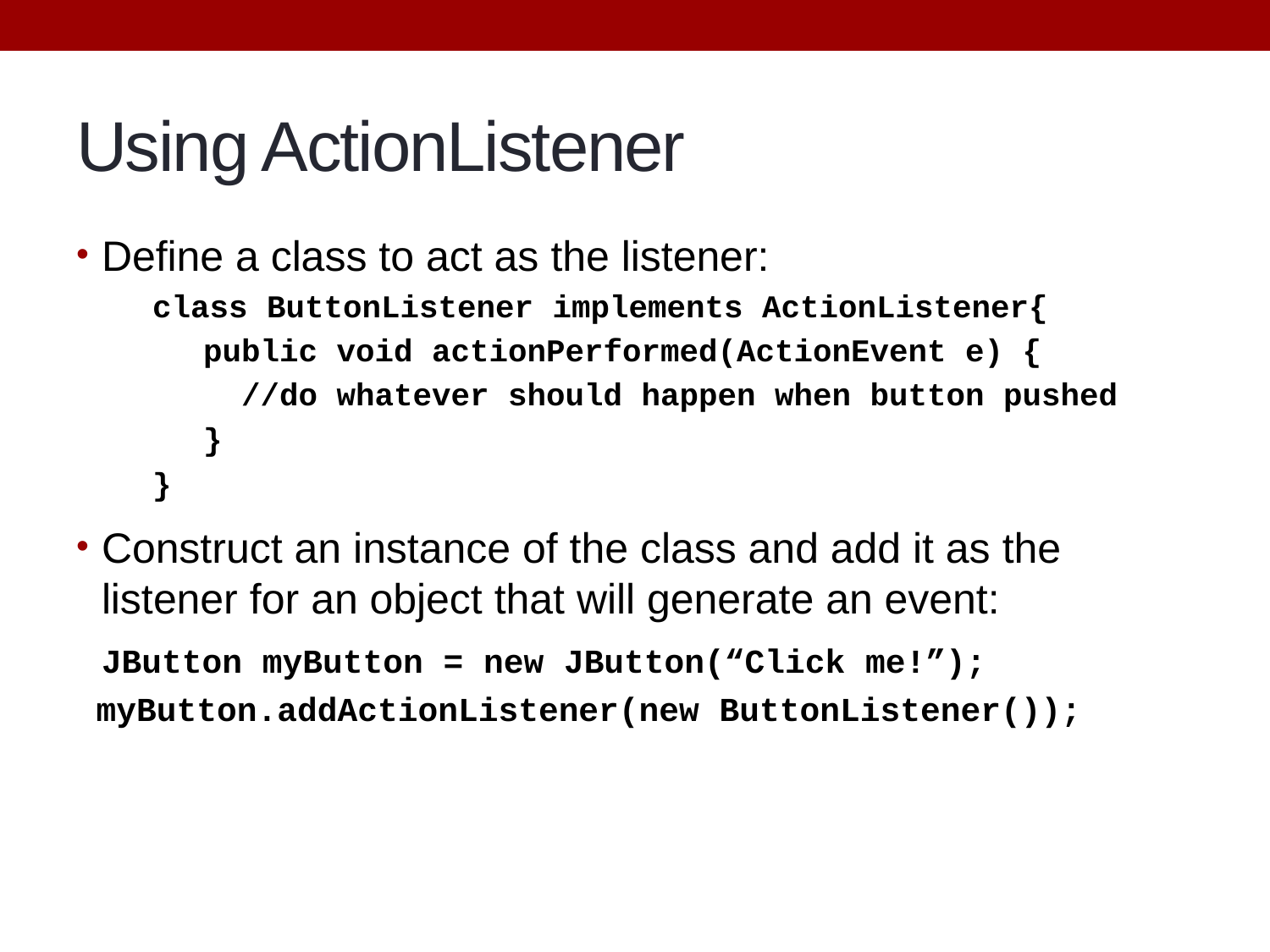

# Using ActionListener
Define a class to act as the listener:
    class ButtonListener implements ActionListener{
	public void actionPerformed(ActionEvent e) {
 	  //do whatever should happen when button pushed
	}
    }
Construct an instance of the class and add it as the listener for an object that will generate an event:
 JButton myButton = new JButton(“Click me!”);
 myButton.addActionListener(new ButtonListener());